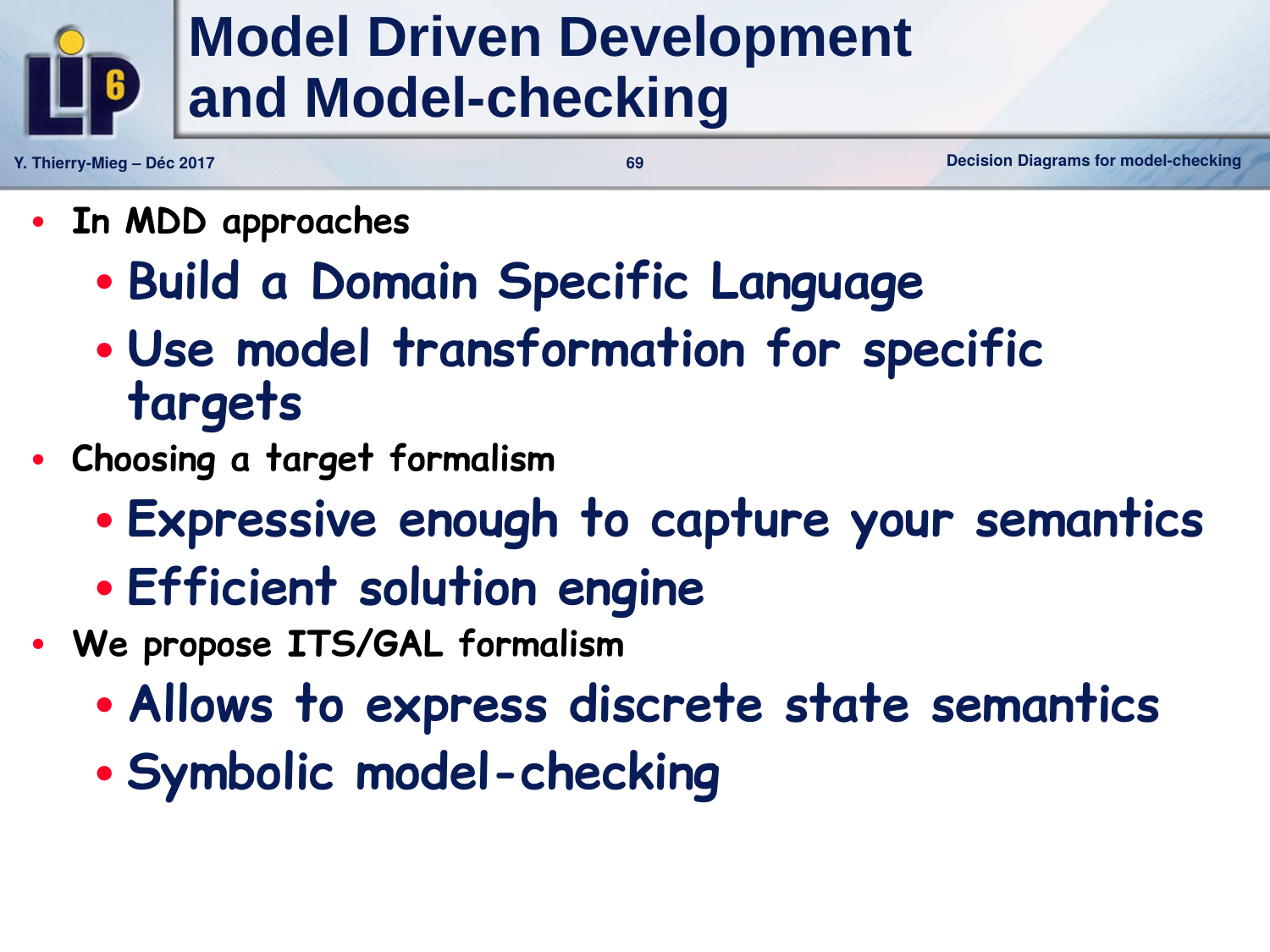

# Model Driven Development and Model-checking
In MDD approaches
Build a Domain Specific Language
Use model transformation for specific targets
Choosing a target formalism
Expressive enough to capture your semantics
Efficient solution engine
We propose ITS/GAL formalism
Allows to express discrete state semantics
Symbolic model-checking